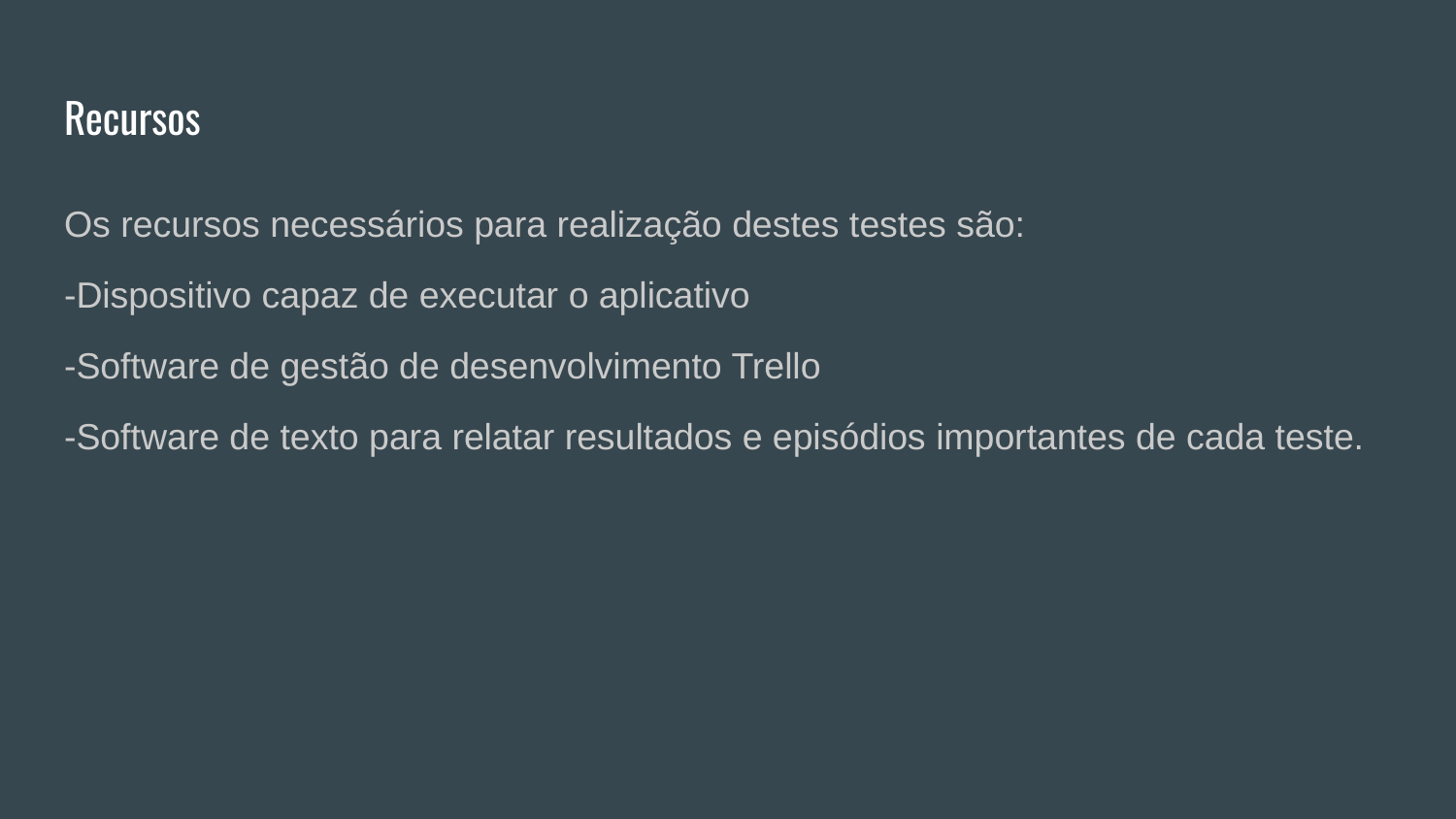

# Recursos
Os recursos necessários para realização destes testes são:
-Dispositivo capaz de executar o aplicativo
-Software de gestão de desenvolvimento Trello
-Software de texto para relatar resultados e episódios importantes de cada teste.